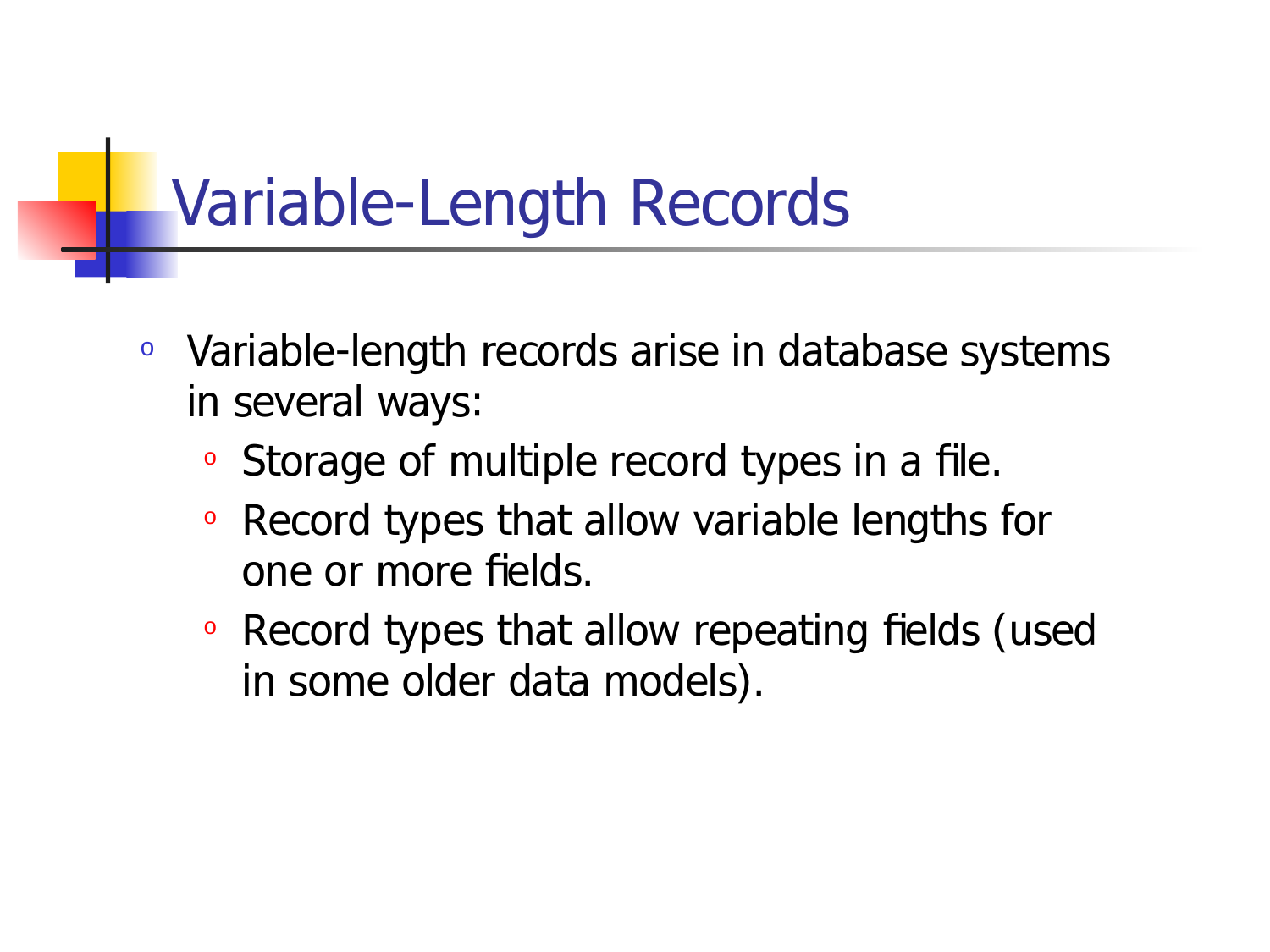

# Variable-Length Records
Variable-length records arise in database systems in several ways:
Storage of multiple record types in a file.
Record types that allow variable lengths for one or more fields.
Record types that allow repeating fields (used in some older data models).